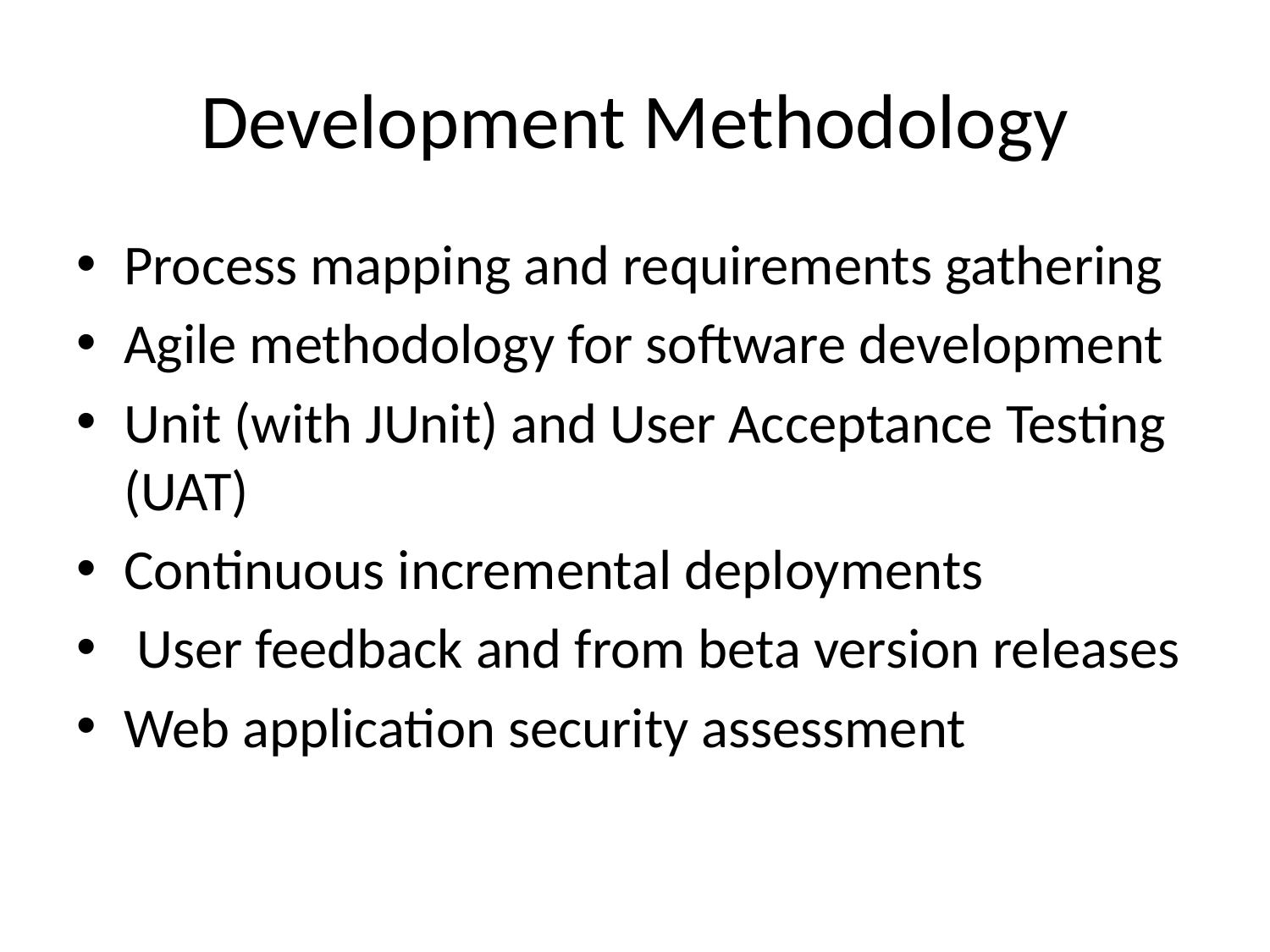

# Development Methodology
Process mapping and requirements gathering
Agile methodology for software development
Unit (with JUnit) and User Acceptance Testing (UAT)
Continuous incremental deployments
 User feedback and from beta version releases
Web application security assessment